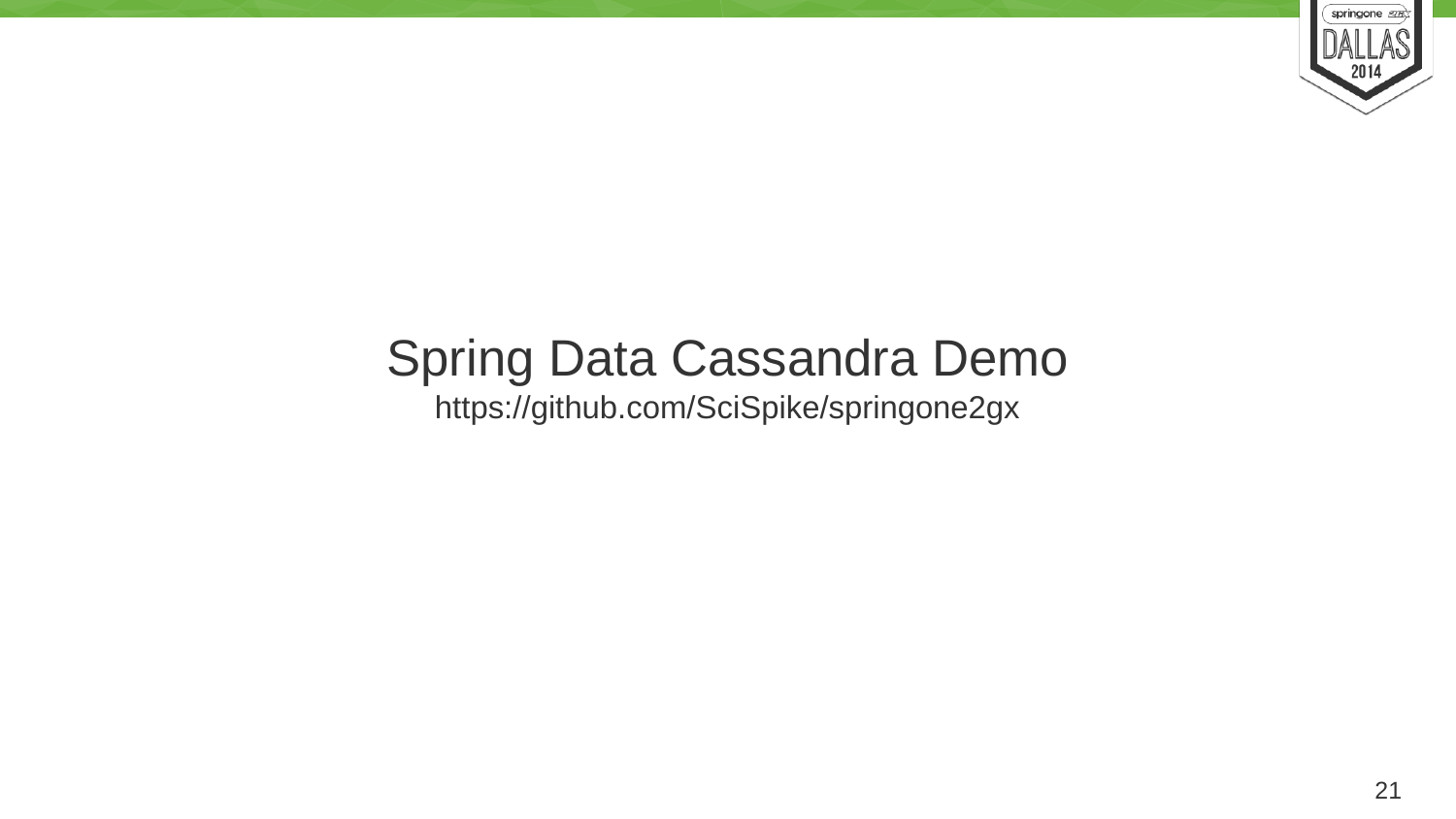

# Spring Data Cassandra Demo https://github.com/SciSpike/springone2gx
21